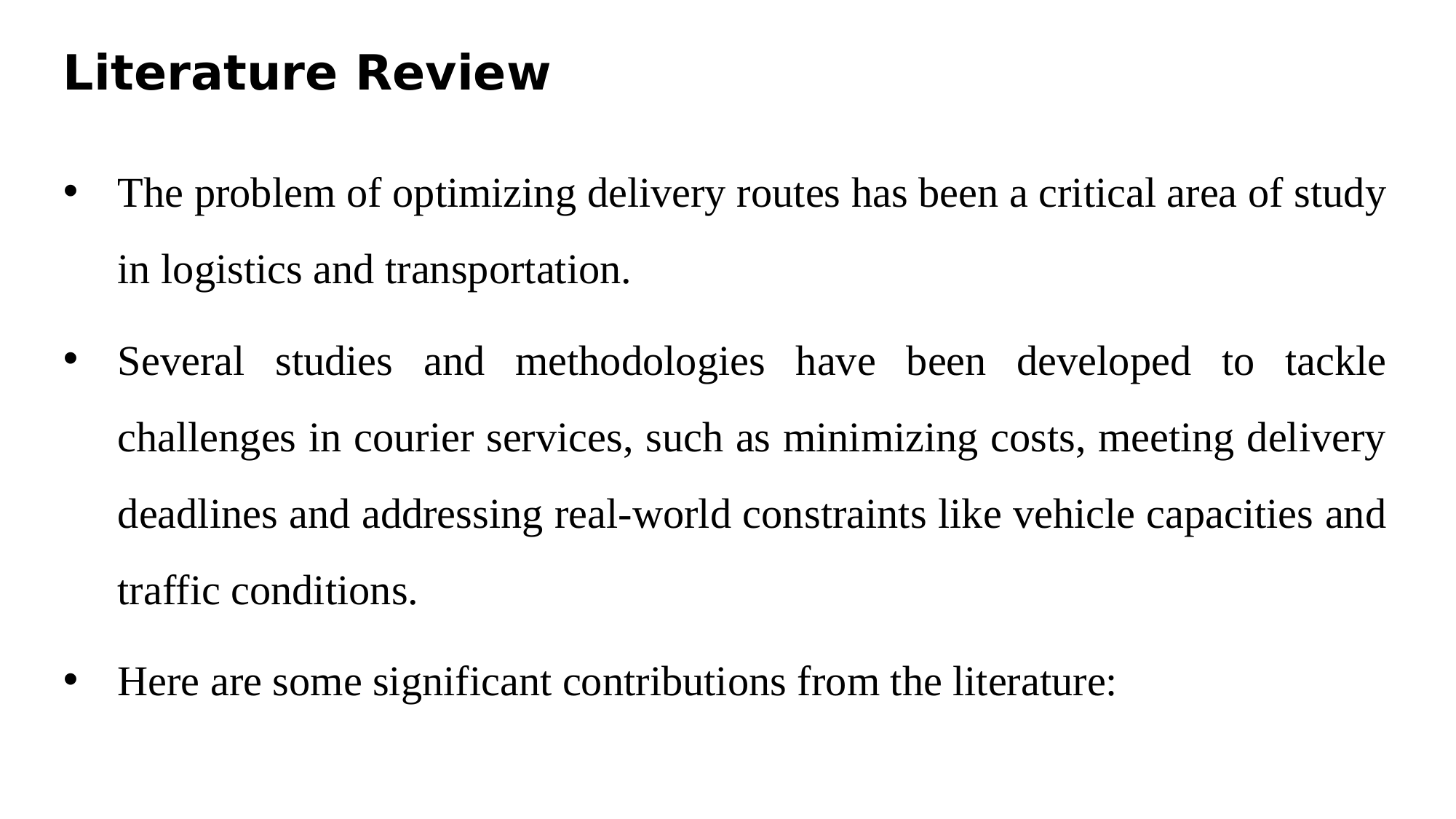

# Literature Review
The problem of optimizing delivery routes has been a critical area of study in logistics and transportation.
Several studies and methodologies have been developed to tackle challenges in courier services, such as minimizing costs, meeting delivery deadlines and addressing real-world constraints like vehicle capacities and traffic conditions.
Here are some significant contributions from the literature: